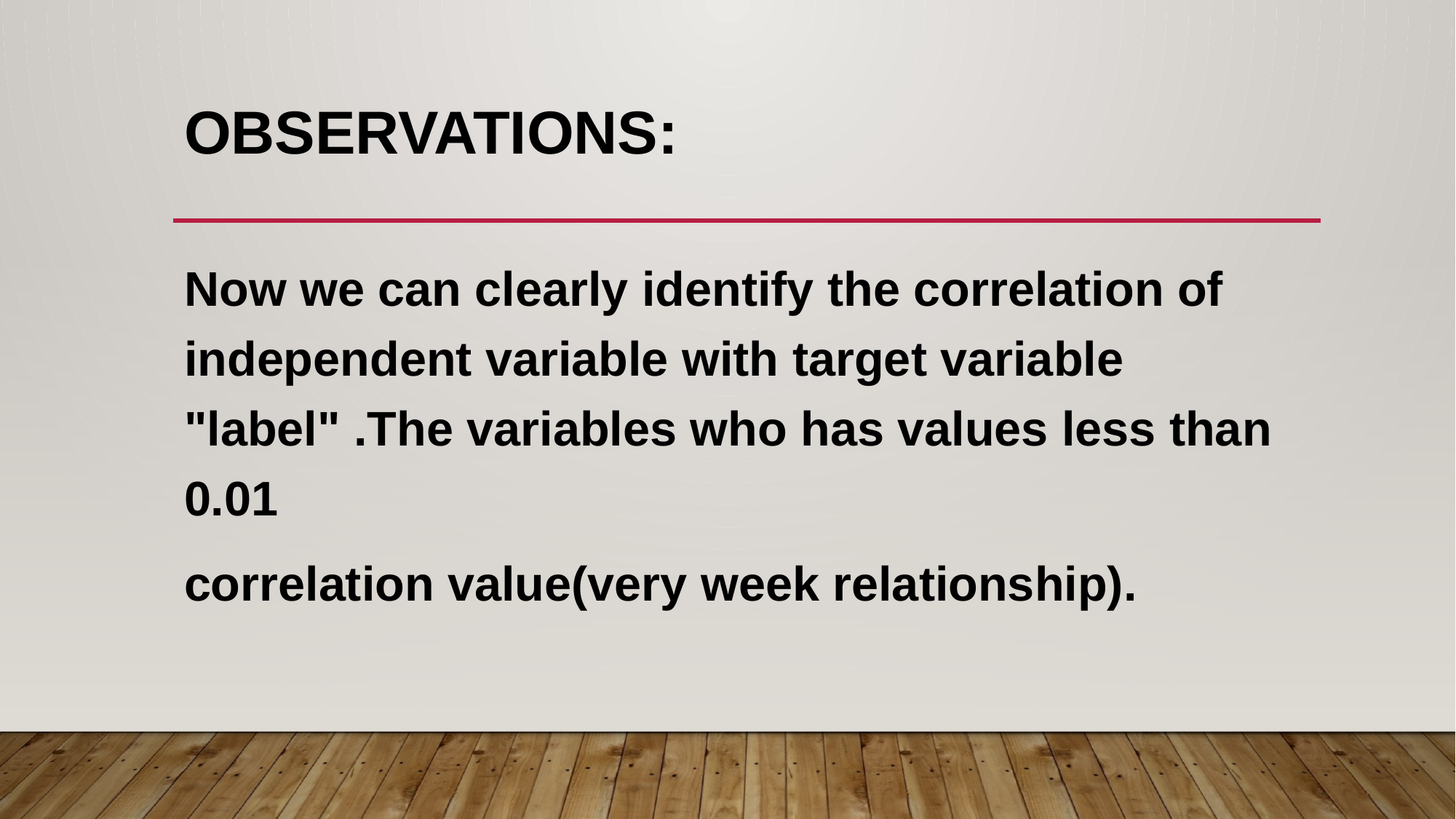

# Observations:
Now we can clearly identify the correlation of independent variable with target variable "label" .The variables who has values less than 0.01
correlation value(very week relationship).